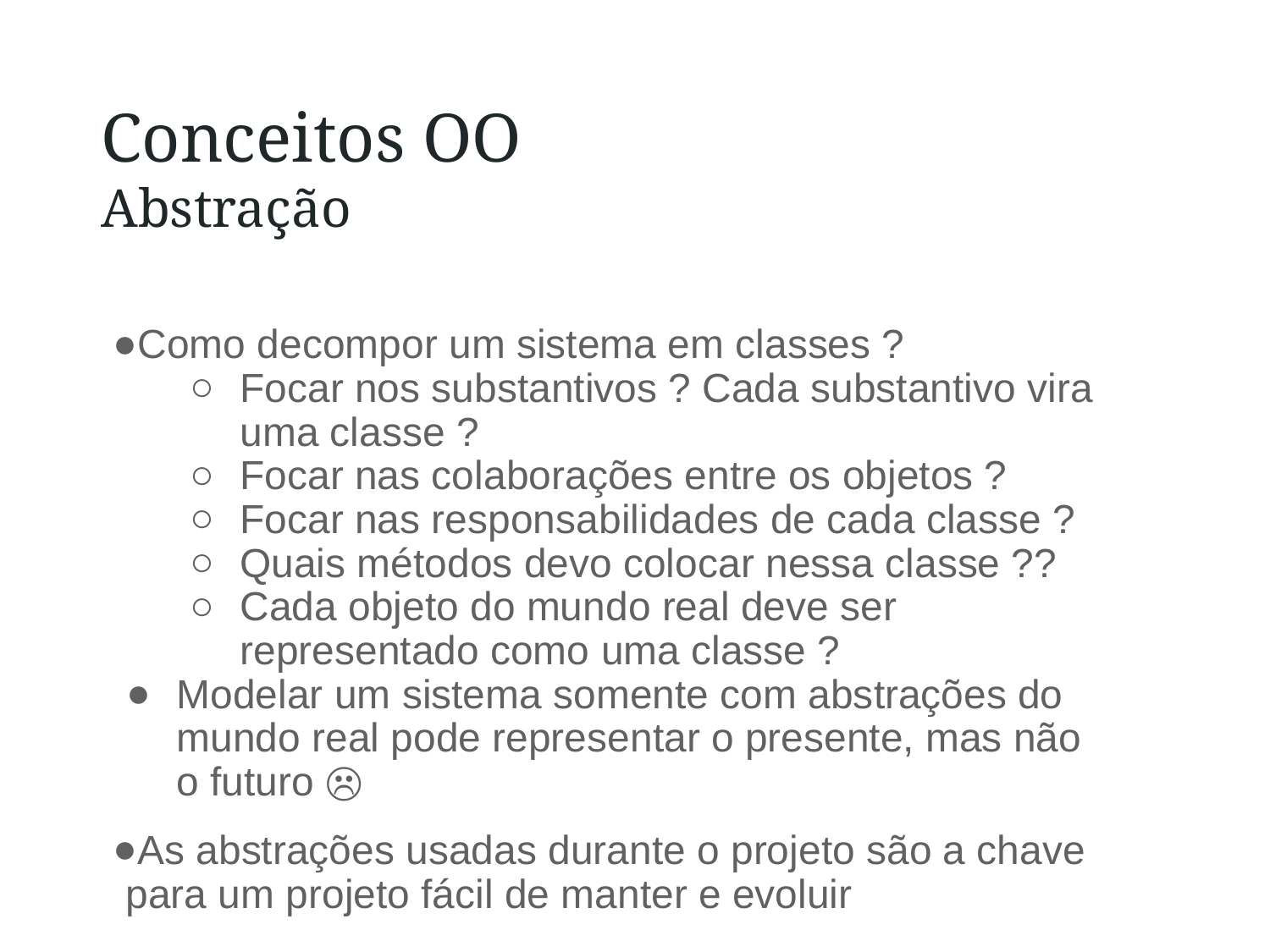

# Conceitos OO Abstração
Como decompor um sistema em classes ?
Focar nos substantivos ? Cada substantivo vira uma classe ?
Focar nas colaborações entre os objetos ?
Focar nas responsabilidades de cada classe ?
Quais métodos devo colocar nessa classe ??
Cada objeto do mundo real deve ser representado como uma classe ?
Modelar um sistema somente com abstrações do mundo real pode representar o presente, mas não o futuro ☹
As abstrações usadas durante o projeto são a chave para um projeto fácil de manter e evoluir